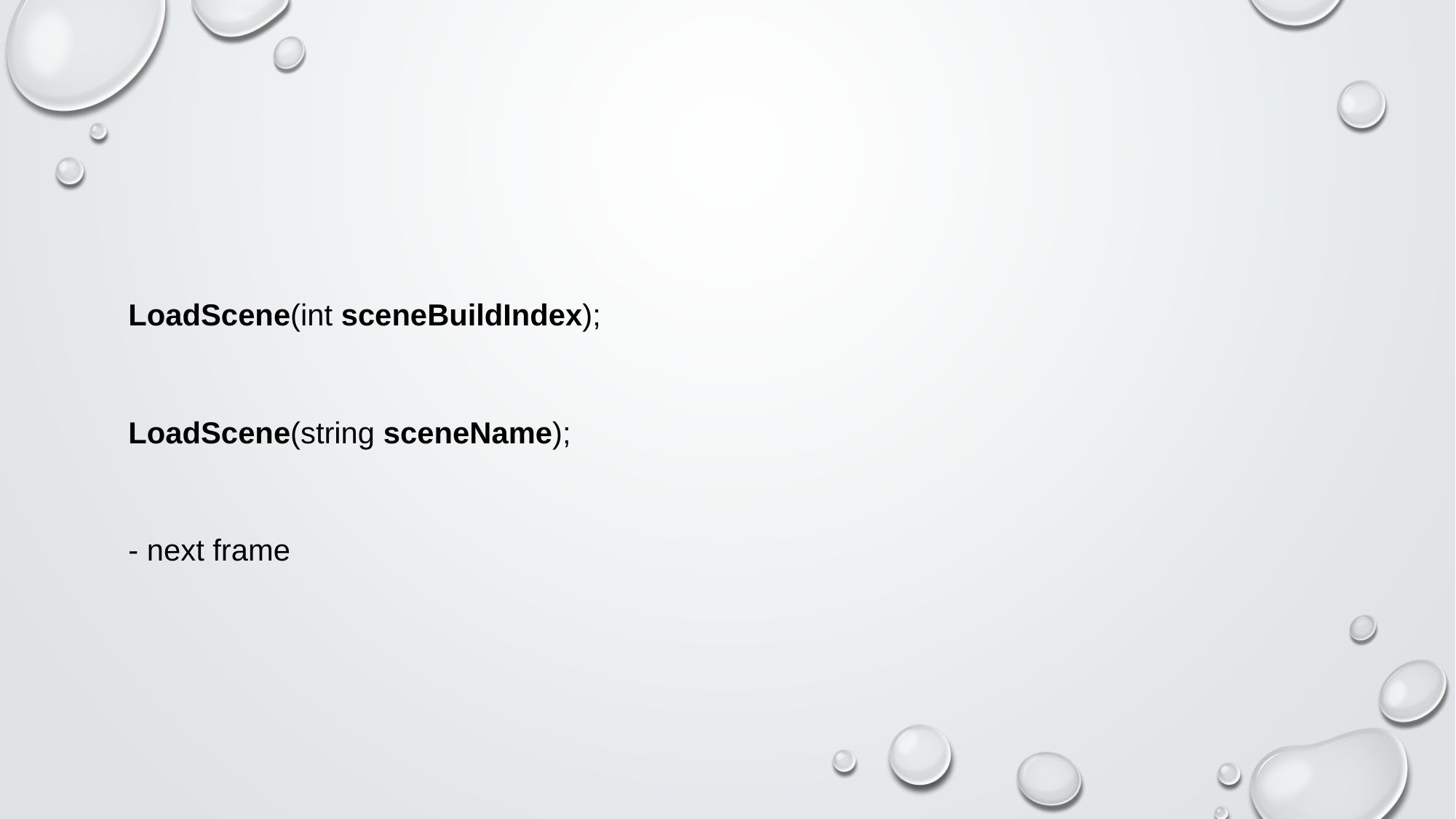

LoadScene(int sceneBuildIndex);

 LoadScene(string sceneName);

 - next frame